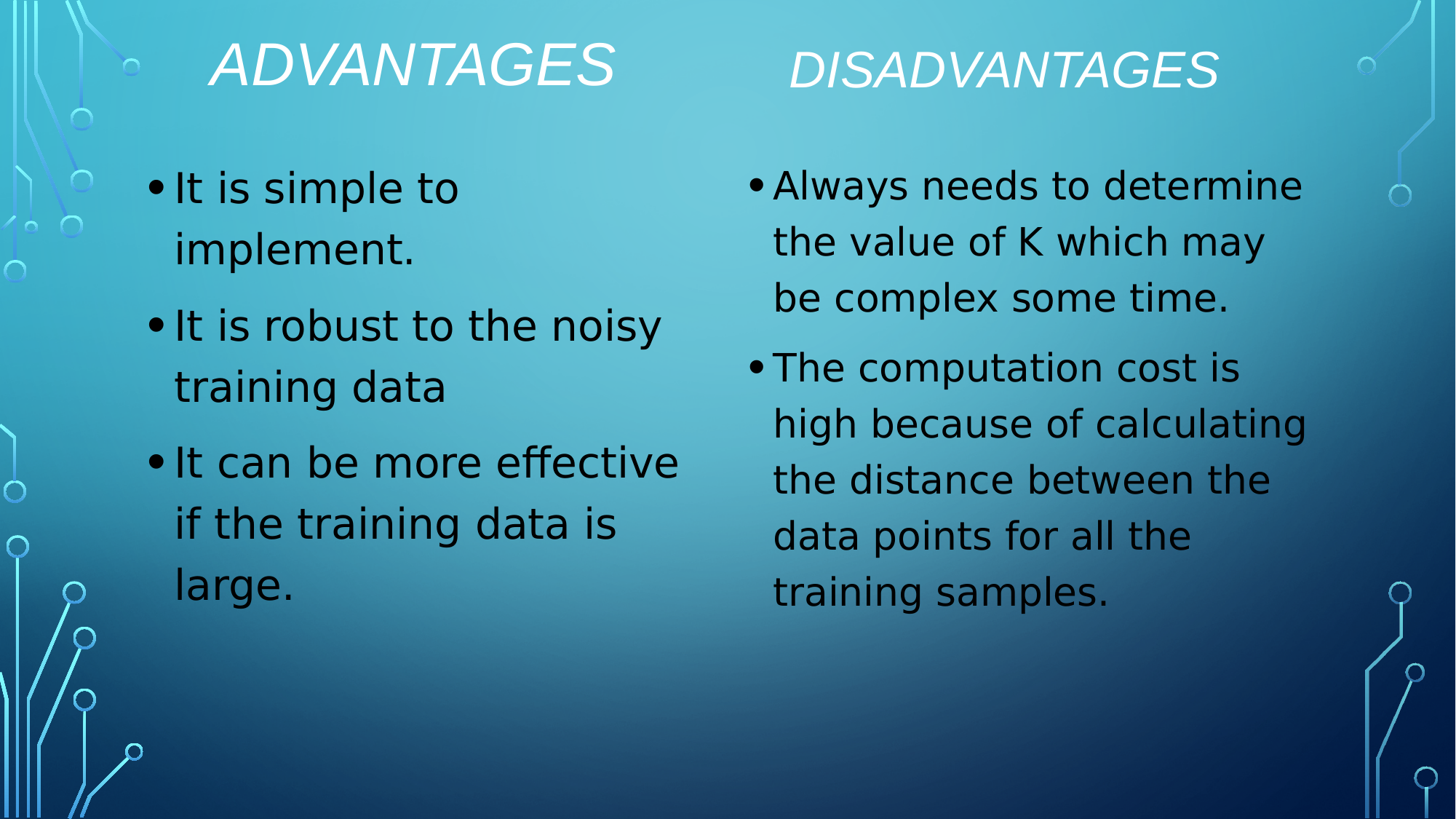

ADVANTAGES
DISADVANTAGES
Always needs to determine the value of K which may be complex some time.
The computation cost is high because of calculating the distance between the data points for all the training samples.

It is simple to implement.
It is robust to the noisy training data
It can be more effective if the training data is large.